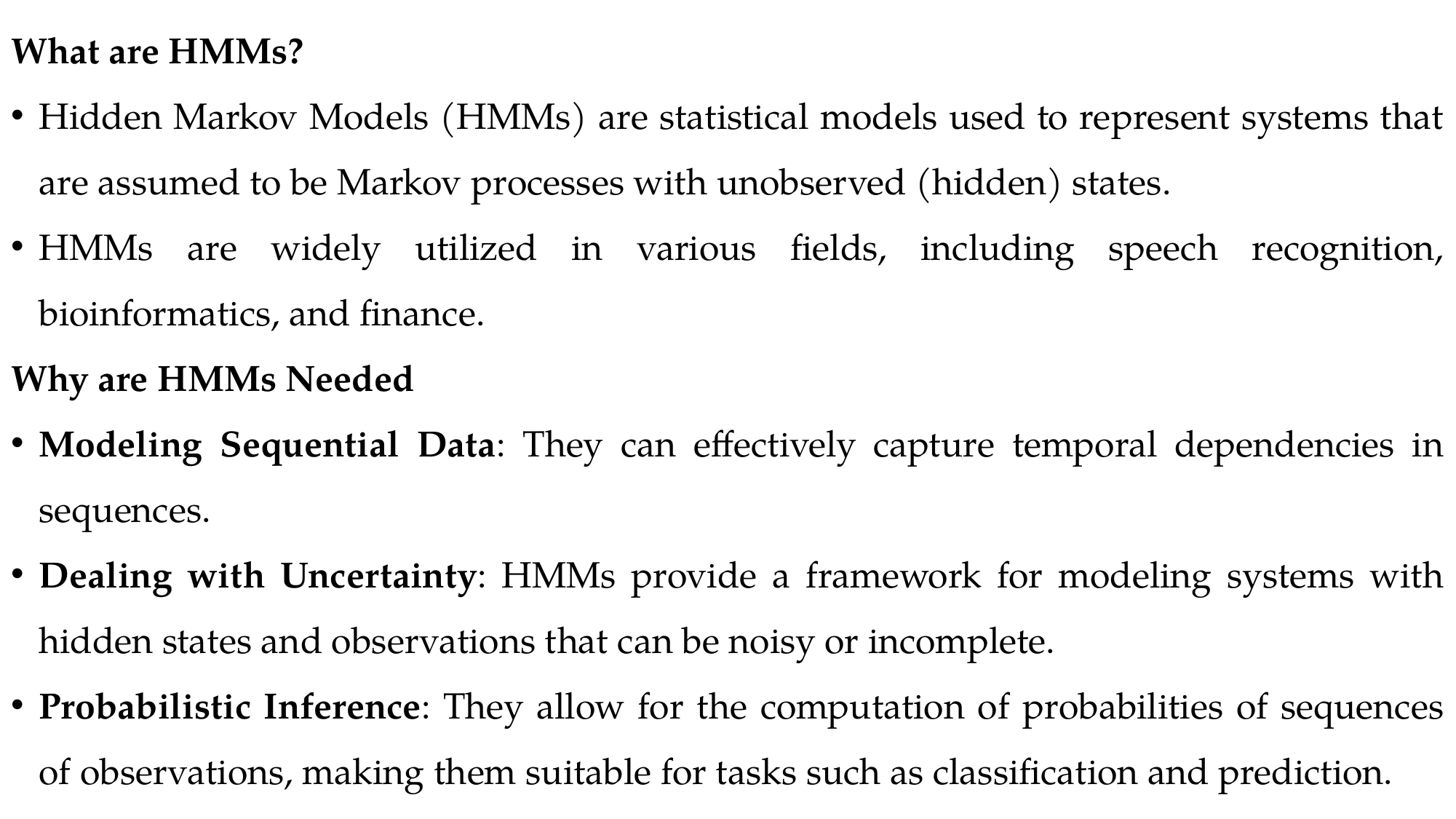

What are HMMs?
Hidden Markov Models (HMMs) are statistical models used to represent systems that are assumed to be Markov processes with unobserved (hidden) states.
HMMs are widely utilized in various fields, including speech recognition, bioinformatics, and finance.
Why are HMMs Needed
Modeling Sequential Data: They can effectively capture temporal dependencies in sequences.
Dealing with Uncertainty: HMMs provide a framework for modeling systems with hidden states and observations that can be noisy or incomplete.
Probabilistic Inference: They allow for the computation of probabilities of sequences of observations, making them suitable for tasks such as classification and prediction.